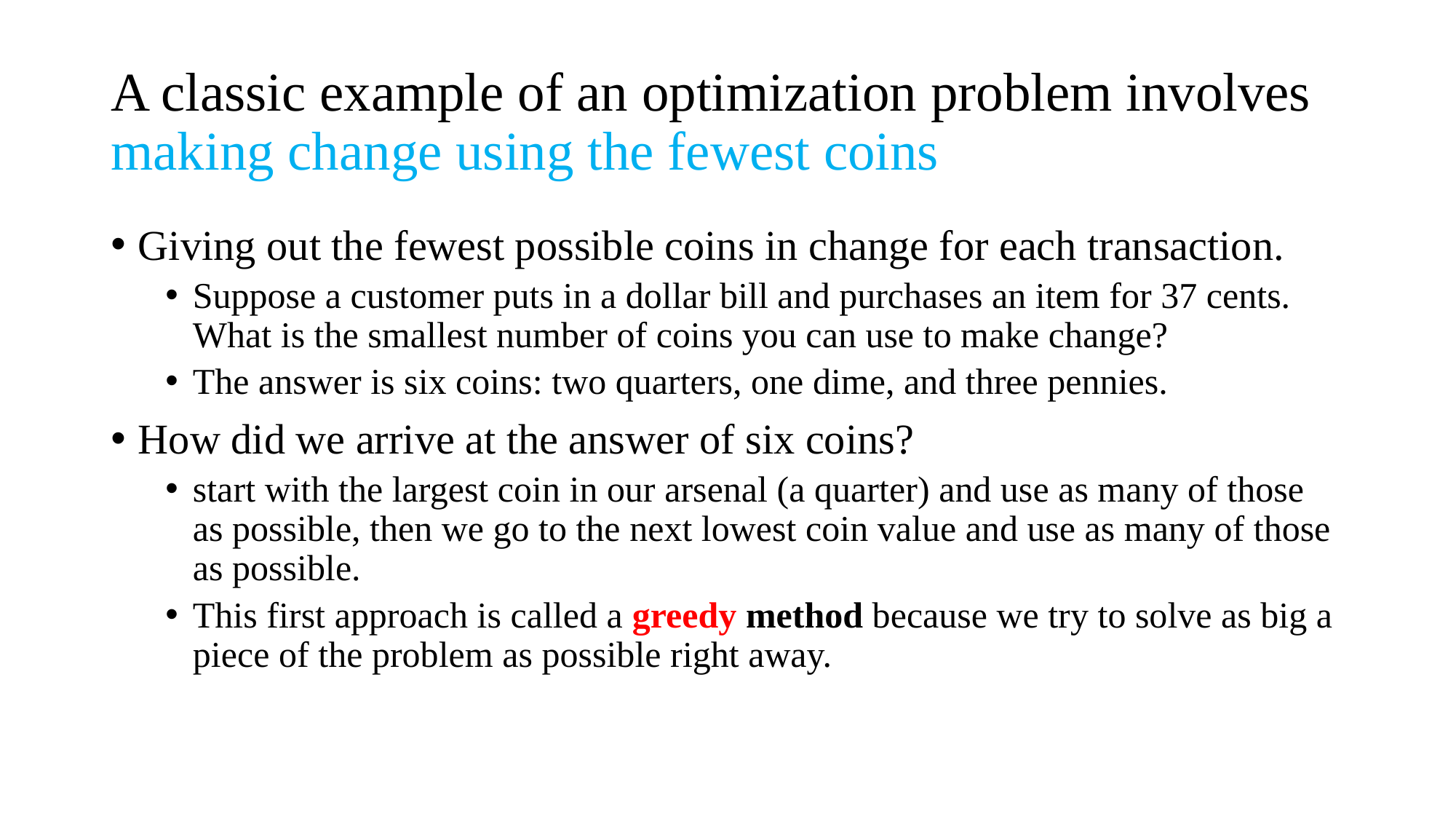

# A classic example of an optimization problem involves making change using the fewest coins
Giving out the fewest possible coins in change for each transaction.
Suppose a customer puts in a dollar bill and purchases an item for 37 cents. What is the smallest number of coins you can use to make change?
The answer is six coins: two quarters, one dime, and three pennies.
How did we arrive at the answer of six coins?
start with the largest coin in our arsenal (a quarter) and use as many of those as possible, then we go to the next lowest coin value and use as many of those as possible.
This first approach is called a greedy method because we try to solve as big a piece of the problem as possible right away.